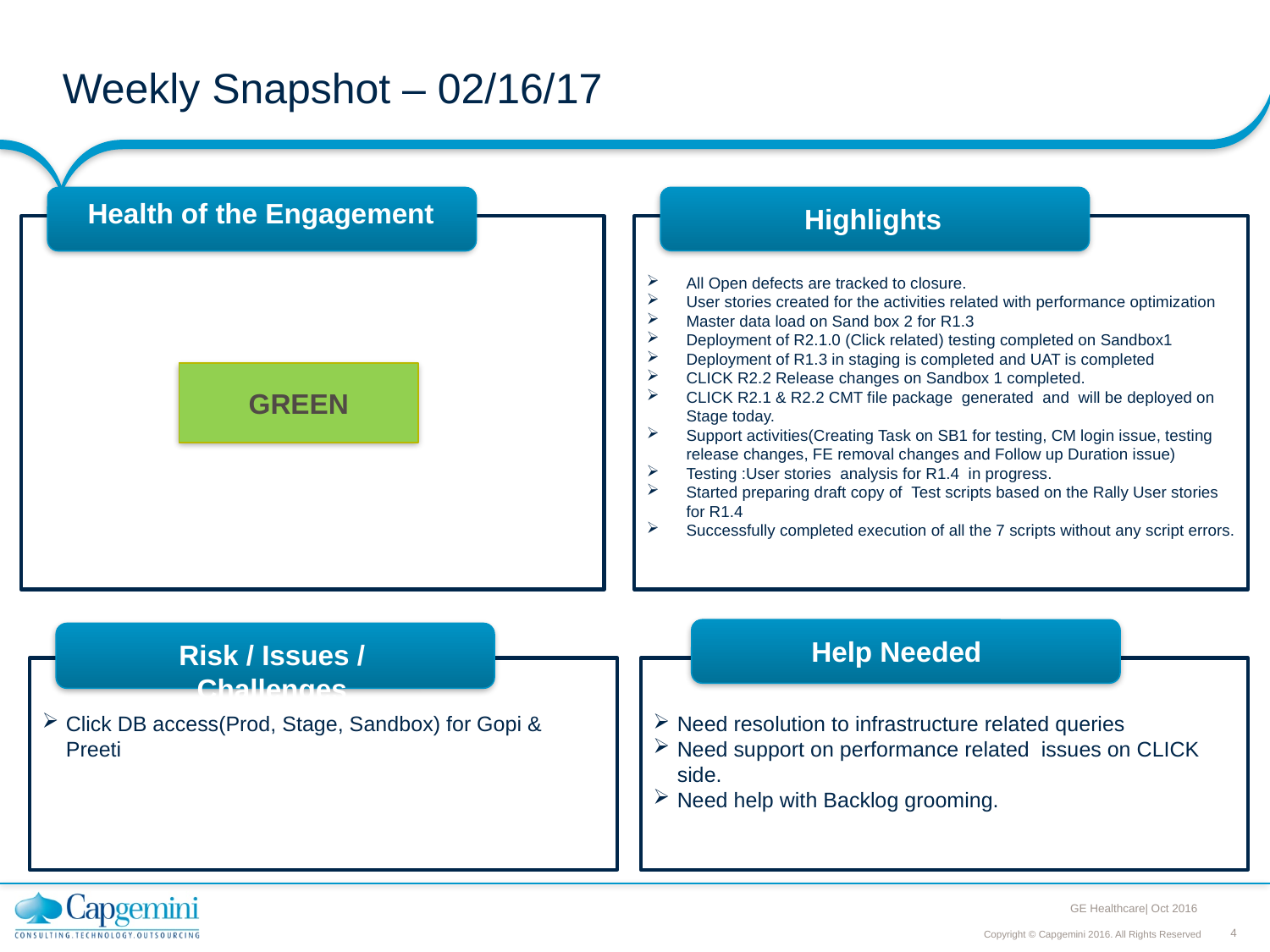

Weekly Snapshot – 02/16/17

Health of the Engagement
Highlights

All Open defects are tracked to closure.
User stories created for the activities related with performance optimization
Master data load on Sand box 2 for R1.3
Deployment of R2.1.0 (Click related) testing completed on Sandbox1
Deployment of R1.3 in staging is completed and UAT is completed
CLICK R2.2 Release changes on Sandbox 1 completed.
CLICK R2.1 & R2.2 CMT file package  generated  and  will be deployed on Stage today.
Support activities(Creating Task on SB1 for testing, CM login issue, testing release changes, FE removal changes and Follow up Duration issue)
Testing :User stories  analysis for R1.4  in progress.
Started preparing draft copy of  Test scripts based on the Rally User stories for R1.4
Successfully completed execution of all the 7 scripts without any script errors.

GREEN

Help Needed
Risk / Issues / Challenges

Click DB access(Prod, Stage, Sandbox) for Gopi & Preeti

Need resolution to infrastructure related queries
Need support on performance related  issues on CLICK side.
Need help with Backlog grooming.